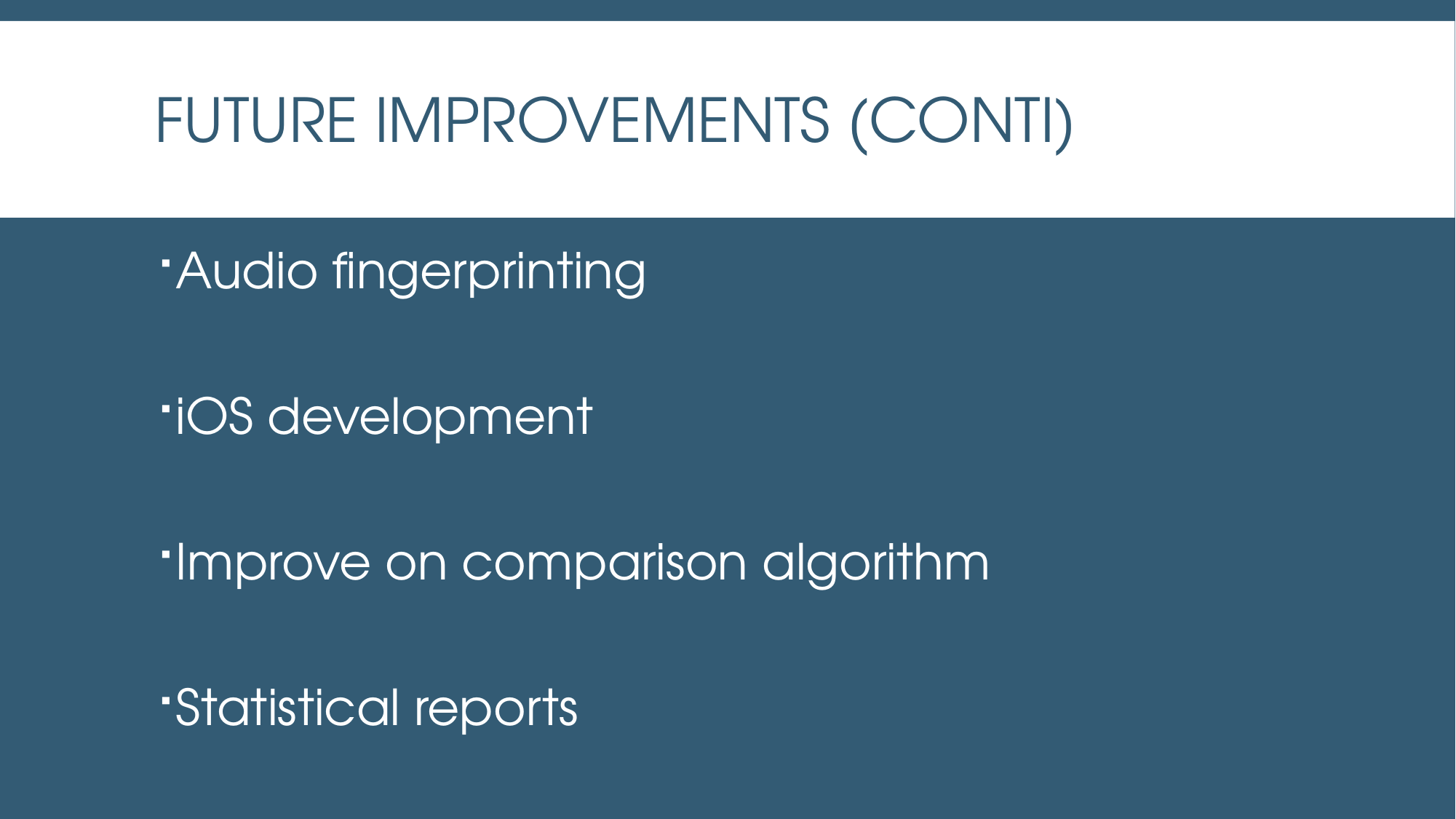

# Future Improvements (conti)
Audio fingerprinting

iOS development

Improve on comparison algorithm

Statistical reports